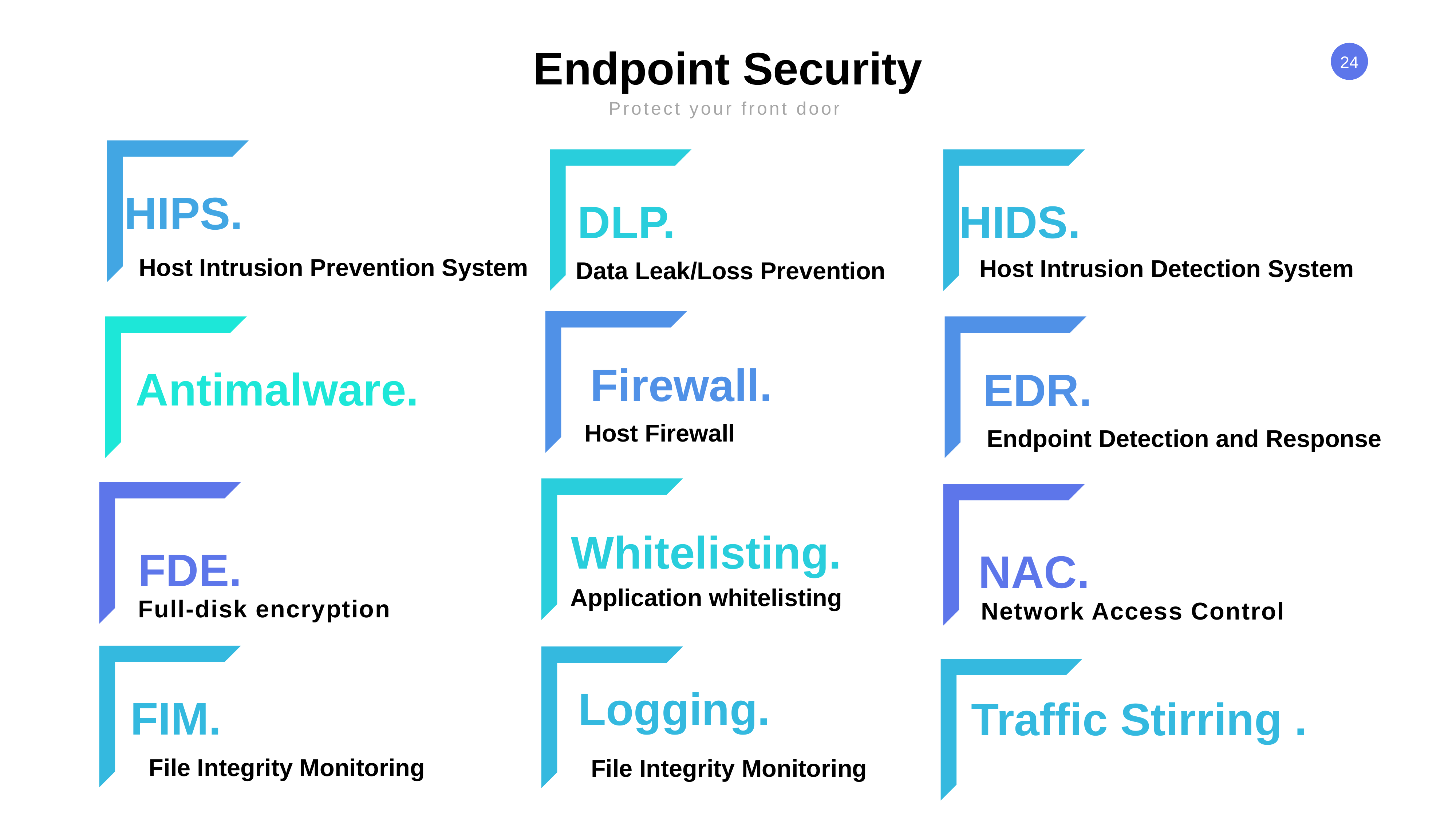

Endpoint Security
Protect your front door

HIPS.
DLP.
HIDS.
Host Intrusion Prevention System
Host Intrusion Detection System
Data Leak/Loss Prevention

Firewall.
Antimalware.
EDR.
Host Firewall
Endpoint Detection and Response

Whitelisting.
FDE.
NAC.
Application whitelisting
Full-disk encryption
Network Access Control

Logging.
FIM.
Traffic Stirring .
File Integrity Monitoring
File Integrity Monitoring